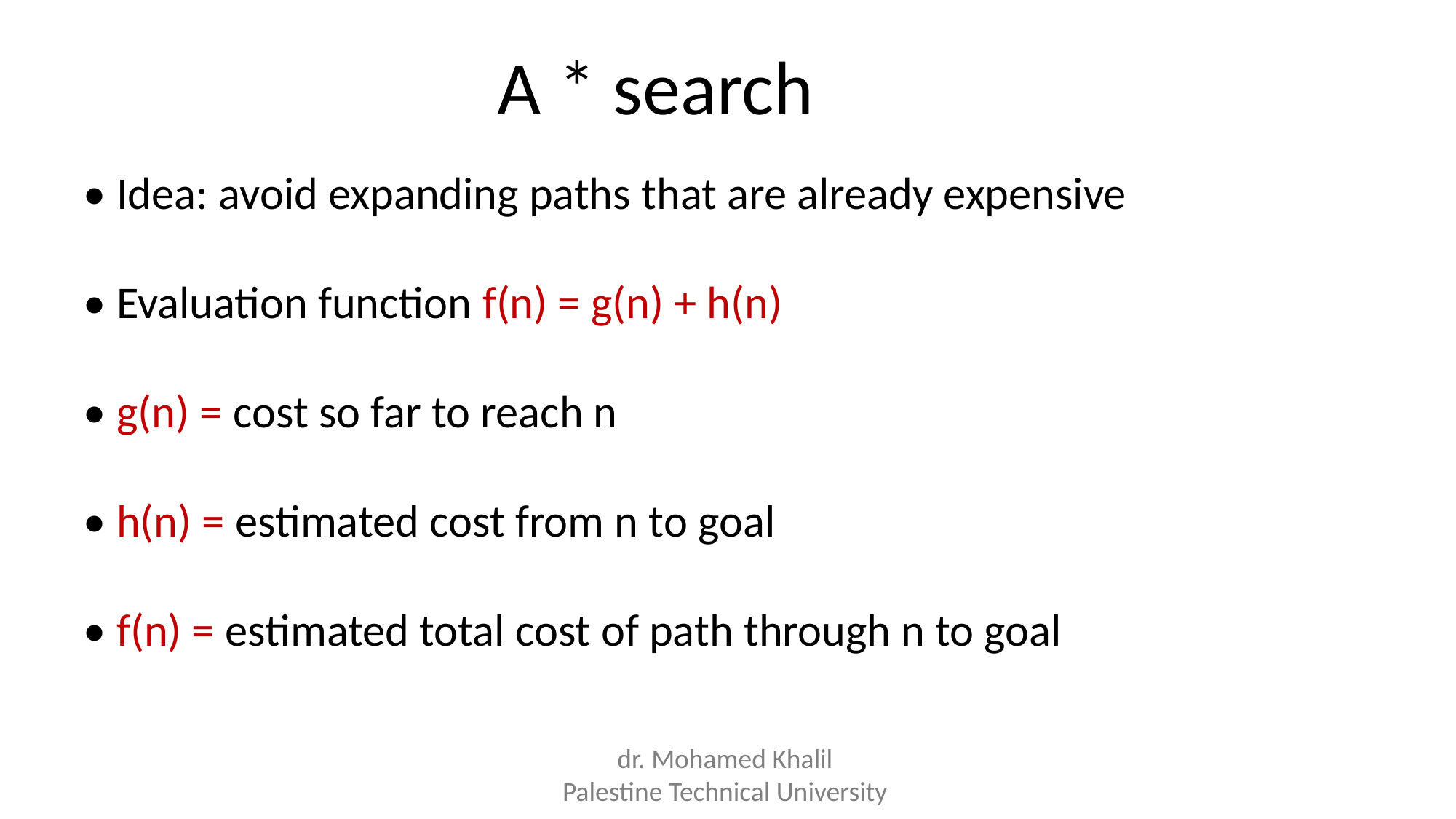

# A * search

• Idea: avoid expanding paths that are already expensive

• Evaluation function f(n) = g(n) + h(n)

• g(n) = cost so far to reach n

• h(n) = estimated cost from n to goal

• f(n) = estimated total cost of path through n to goal
dr. Mohamed Khalil
Palestine Technical University